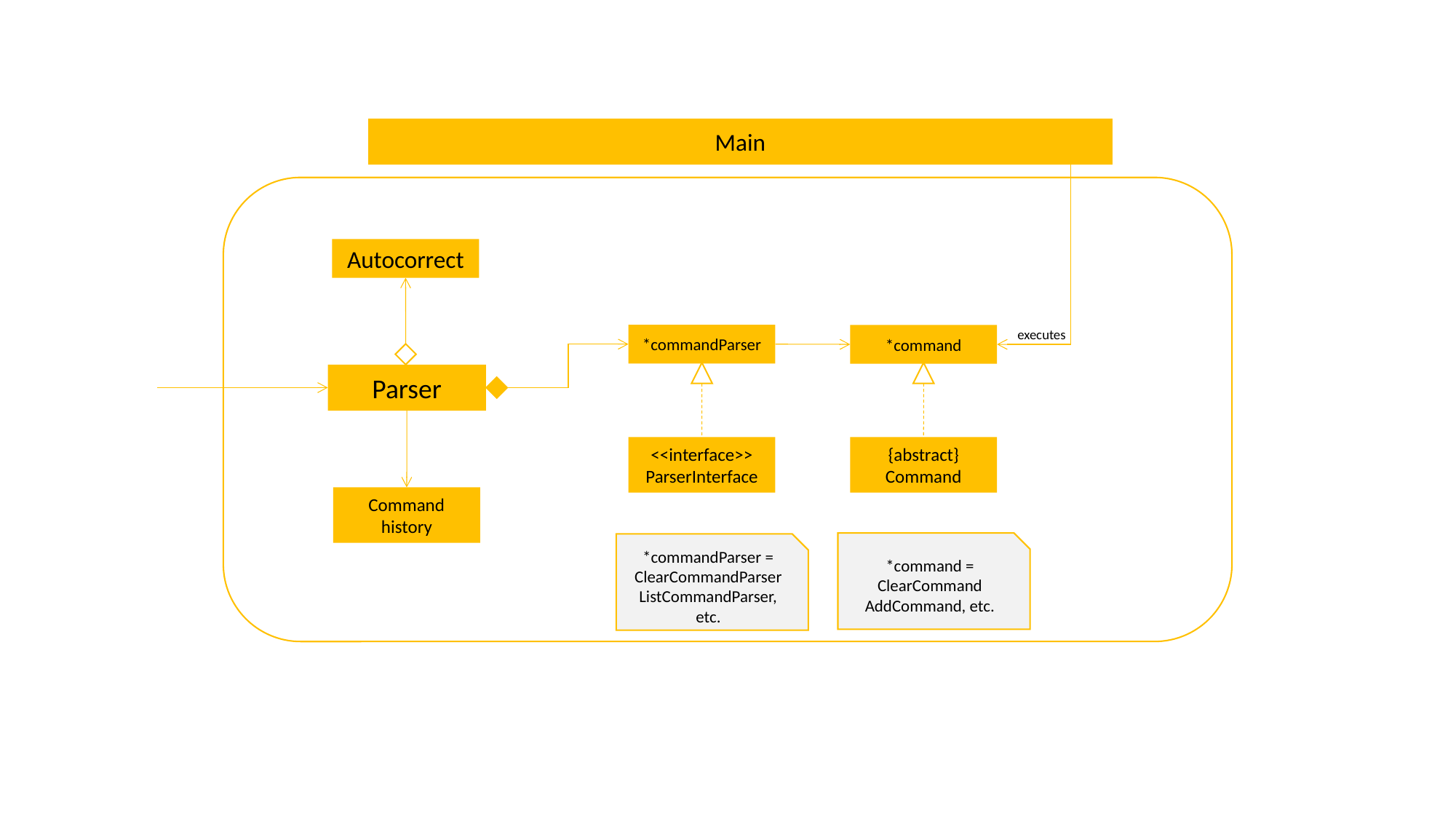

Main

Autocorrect
executes
*commandParser
*command

Parser

<<interface>>
ParserInterface
{abstract}
Command
Command
history
*command =
ClearCommand
AddCommand, etc.
*commandParser =
ClearCommandParser
ListCommandParser, etc.